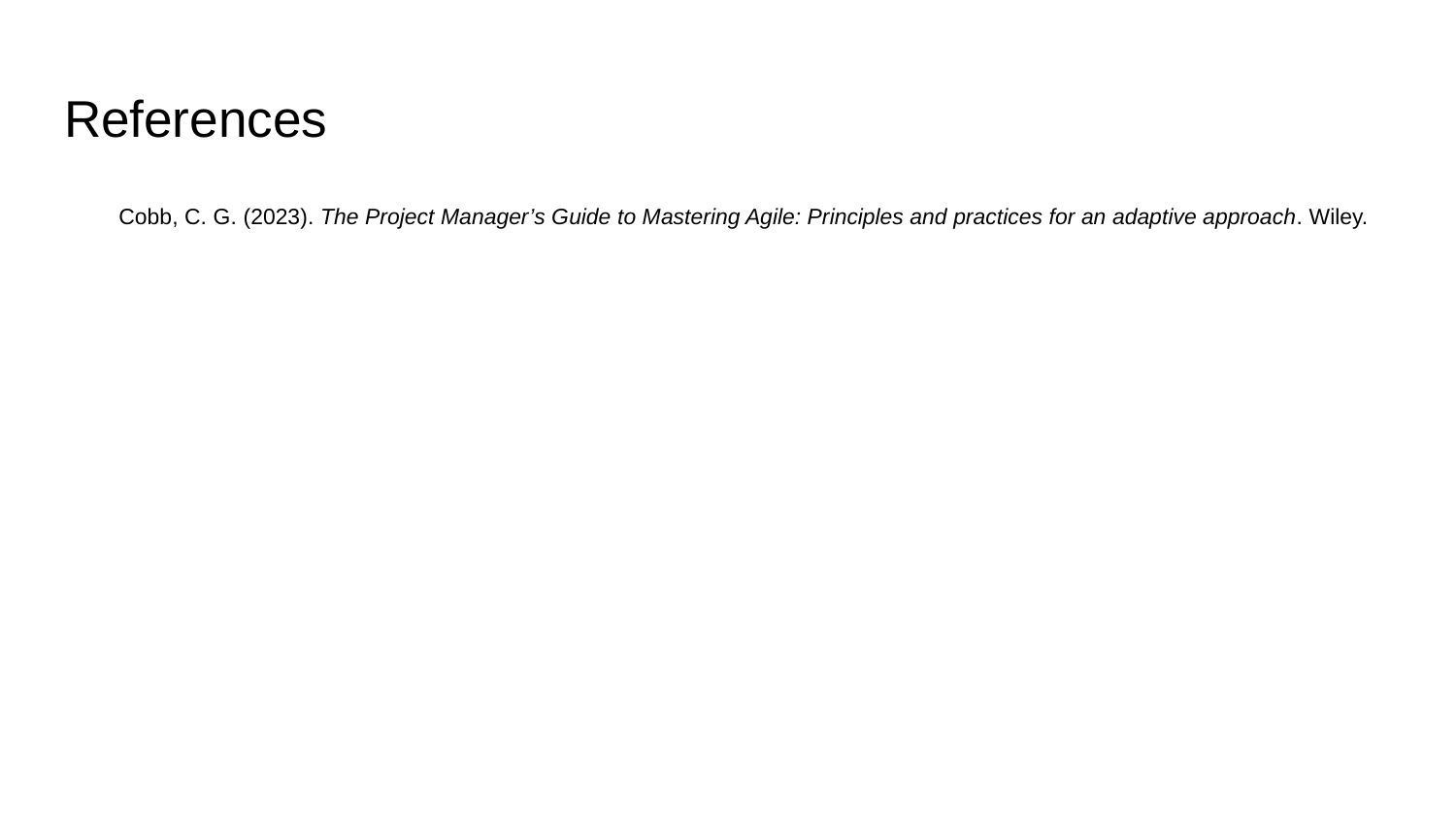

# References
Cobb, C. G. (2023). The Project Manager’s Guide to Mastering Agile: Principles and practices for an adaptive approach. Wiley.